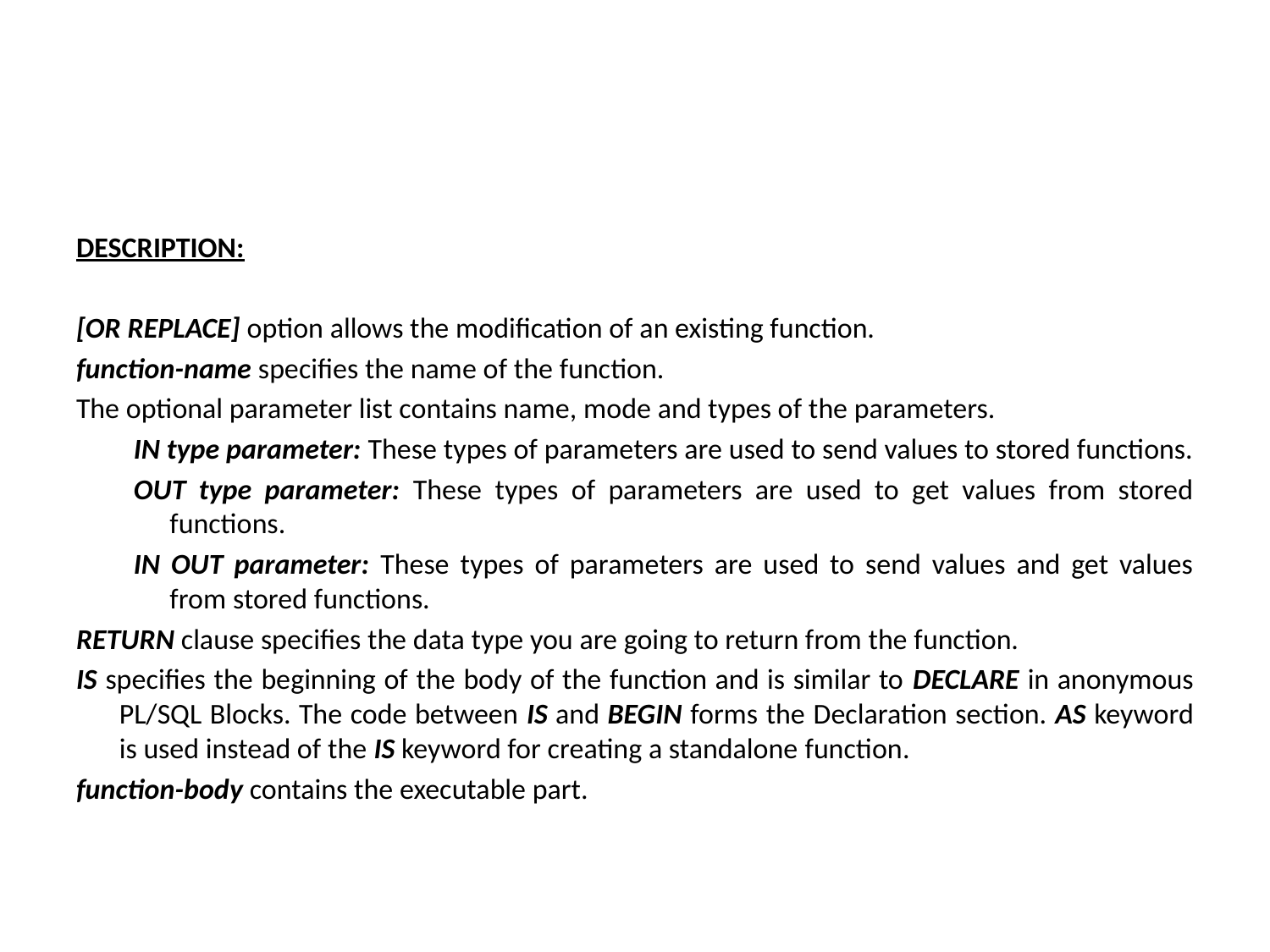

#
DESCRIPTION:

[OR REPLACE] option allows the modification of an existing function.
function-name specifies the name of the function.
The optional parameter list contains name, mode and types of the parameters.
IN type parameter: These types of parameters are used to send values to stored functions.
OUT type parameter: These types of parameters are used to get values from stored functions.
IN OUT parameter: These types of parameters are used to send values and get values from stored functions.
RETURN clause specifies the data type you are going to return from the function.
IS specifies the beginning of the body of the function and is similar to DECLARE in anonymous PL/SQL Blocks. The code between IS and BEGIN forms the Declaration section. AS keyword is used instead of the IS keyword for creating a standalone function.
function-body contains the executable part.